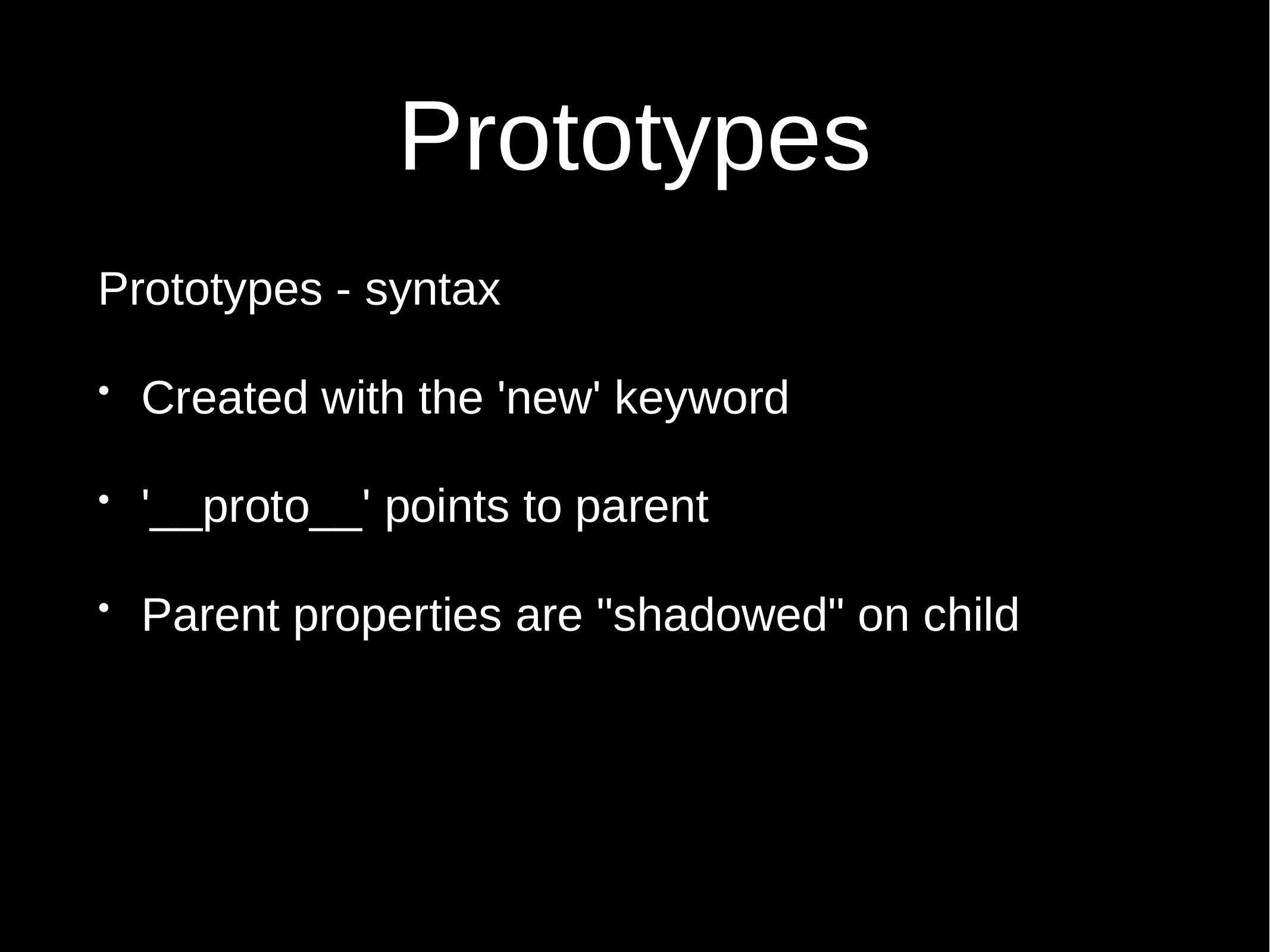

# Prototypes
Prototypes - syntax
Created with the 'new' keyword
'__proto__' points to parent
Parent properties are "shadowed" on child